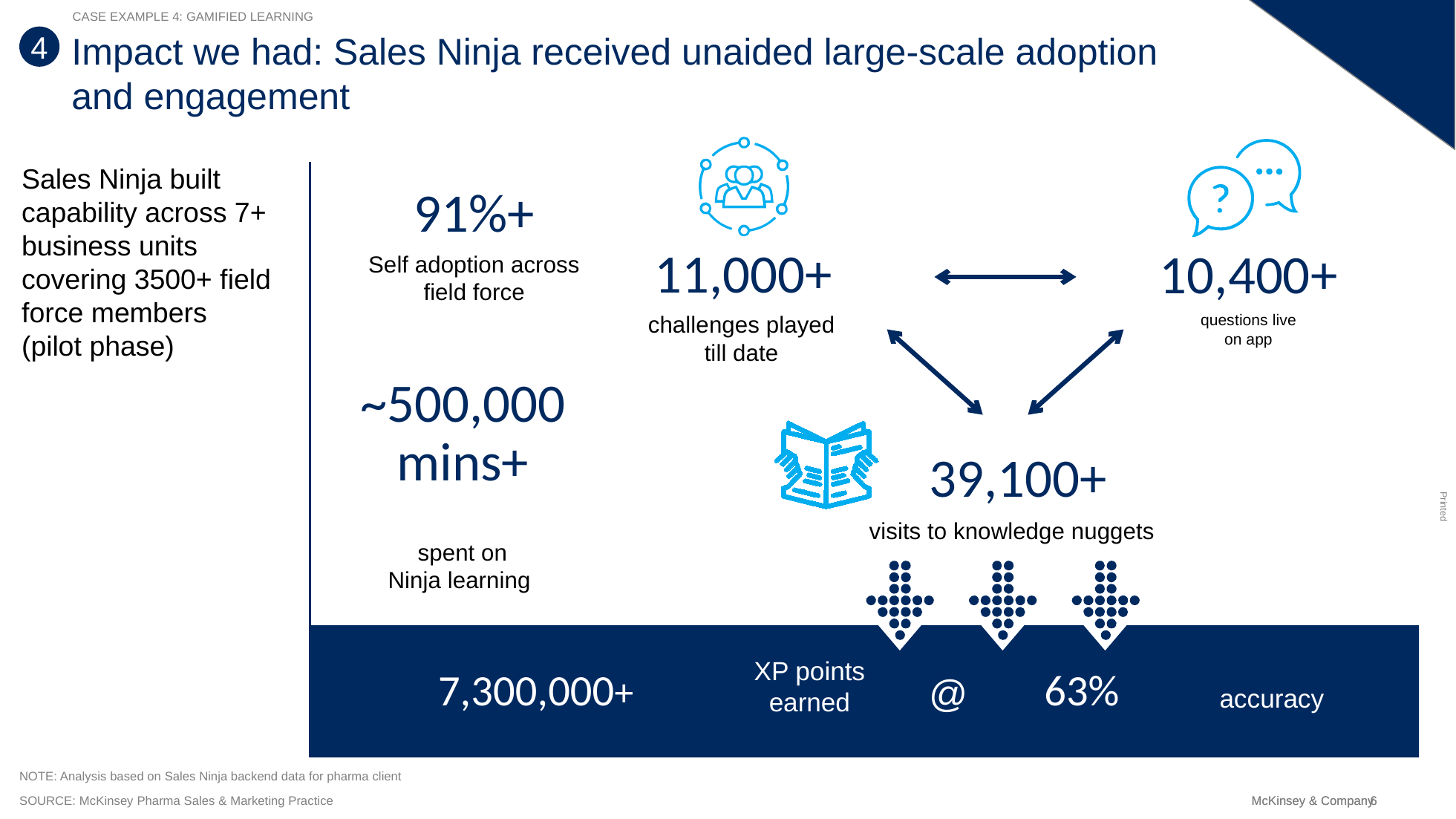

Case example 4: GAMIFIED LEARNING
4
# Impact we had: Sales Ninja received unaided large-scale adoption and engagement
Sales Ninja built capability across 7+ business units covering 3500+ field force members (pilot phase)

91%+
11,000+
10,400+
Self adoption across
field force
challenges played
till date
questions live
on app
~500,000
mins+

39,100+
visits to knowledge nuggets
spent on
Ninja learning

XP points
earned
7,300,000+
63%
@
accuracy
NOTE: Analysis based on Sales Ninja backend data for pharma client
SOURCE: McKinsey Pharma Sales & Marketing Practice